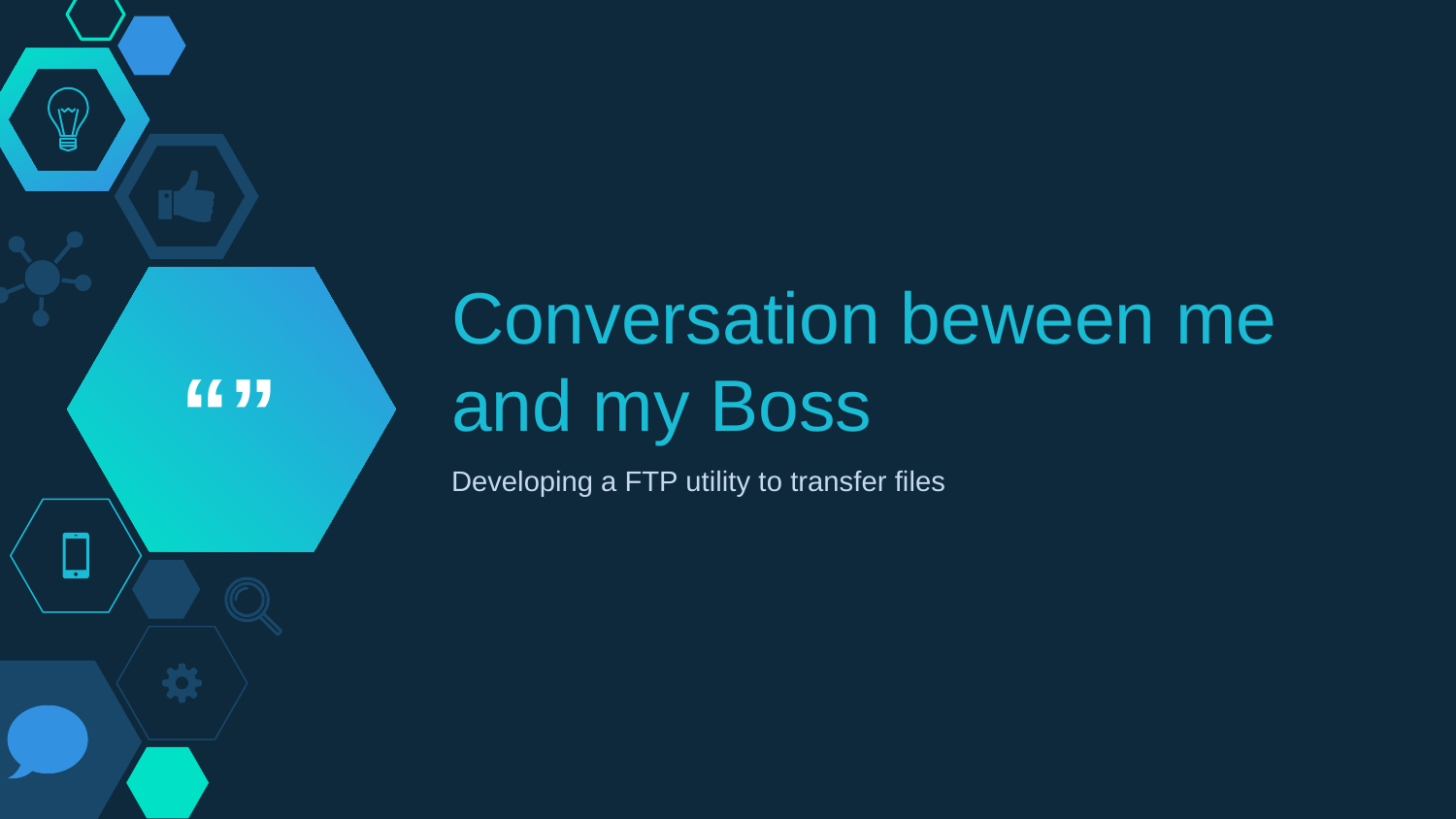

“”
# Conversation beween me and my Boss
Developing a FTP utility to transfer files